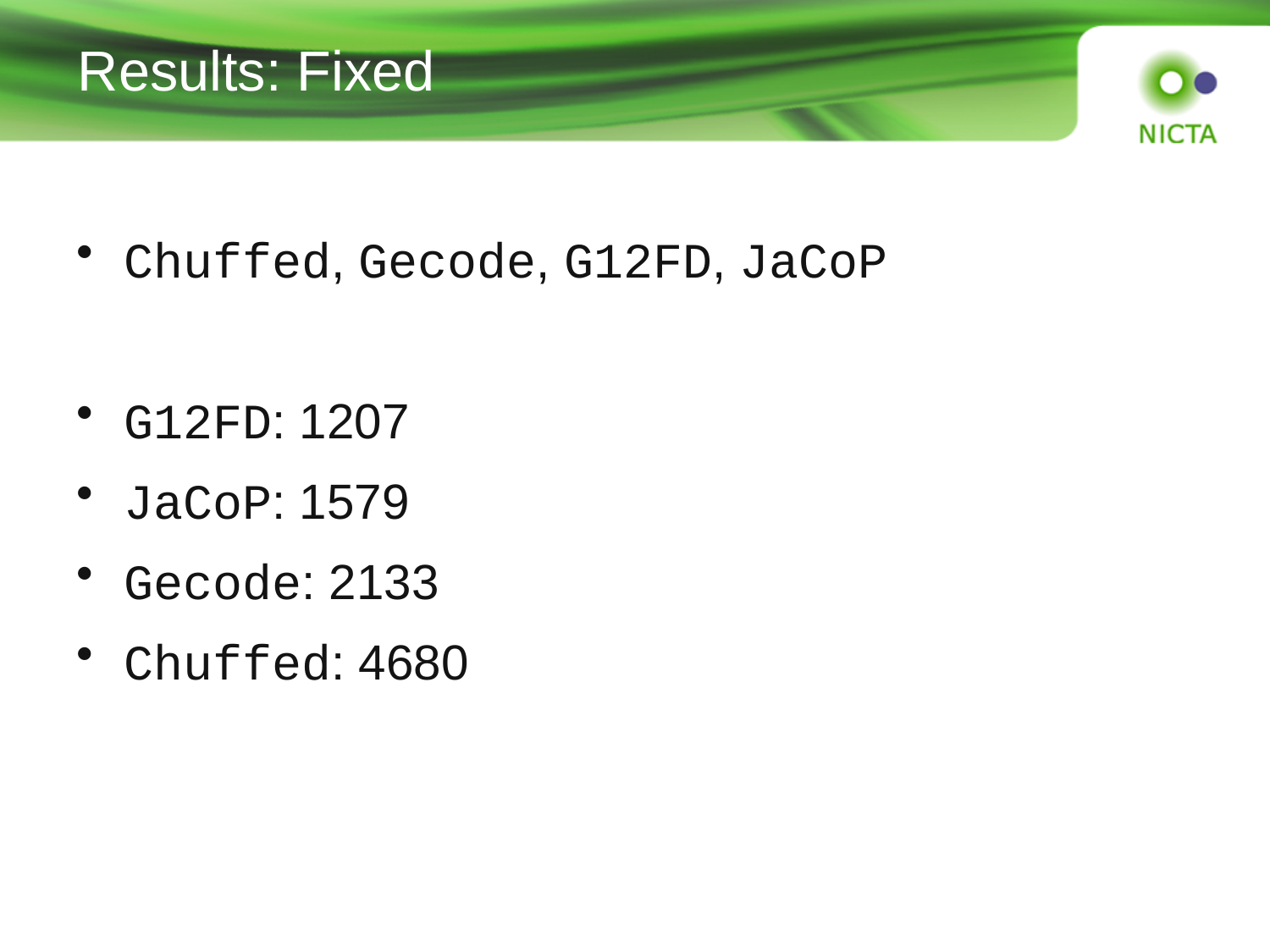

# Results: Fixed
Chuffed, Gecode, G12FD, JaCoP

G12FD: 1207
JaCoP: 1579
Gecode: 2133
Chuffed: 4680